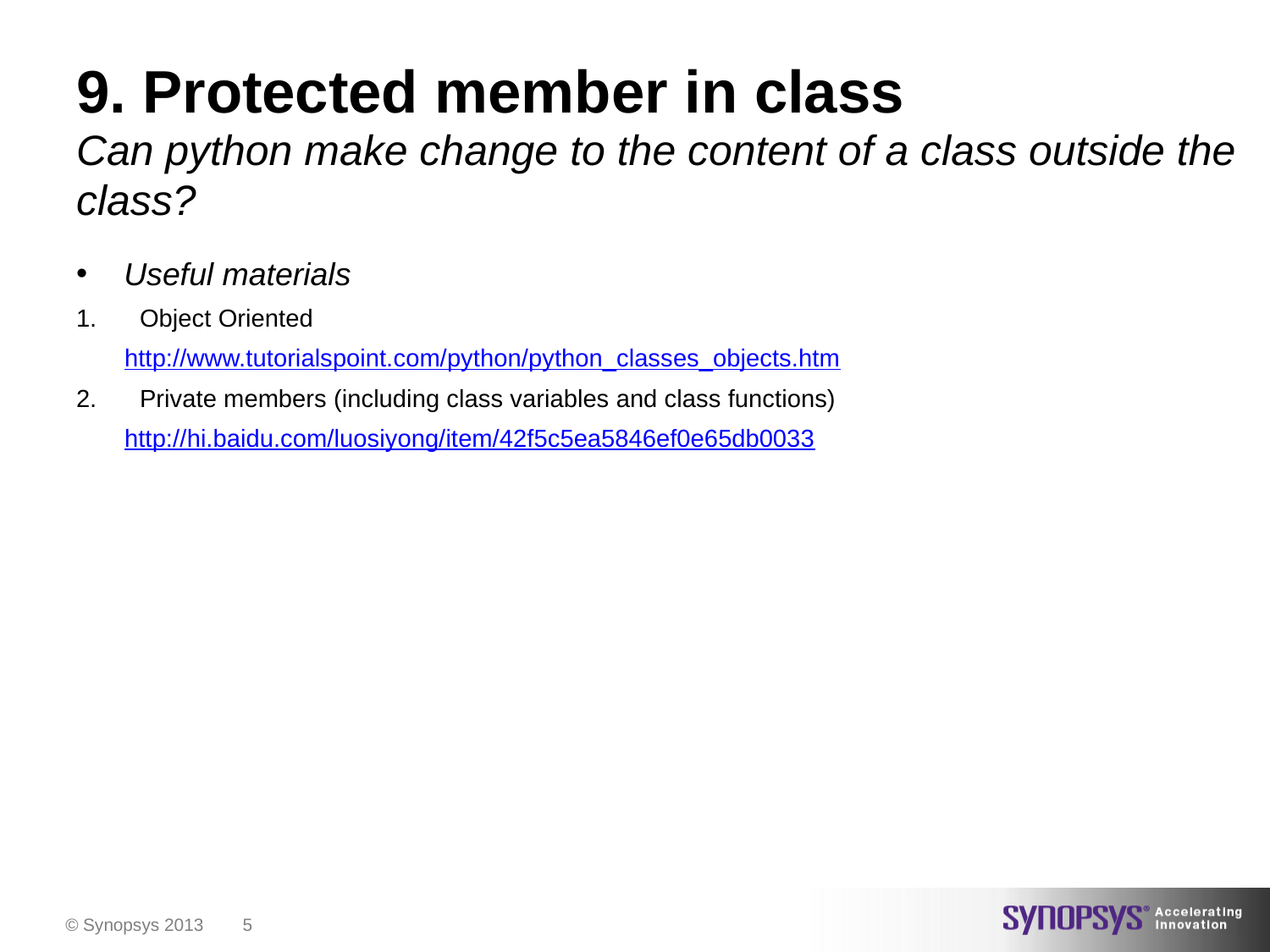

# 9. Protected member in class
Can python make change to the content of a class outside the class?
Useful materials
Object Oriented
http://www.tutorialspoint.com/python/python_classes_objects.htm
Private members (including class variables and class functions)
http://hi.baidu.com/luosiyong/item/42f5c5ea5846ef0e65db0033